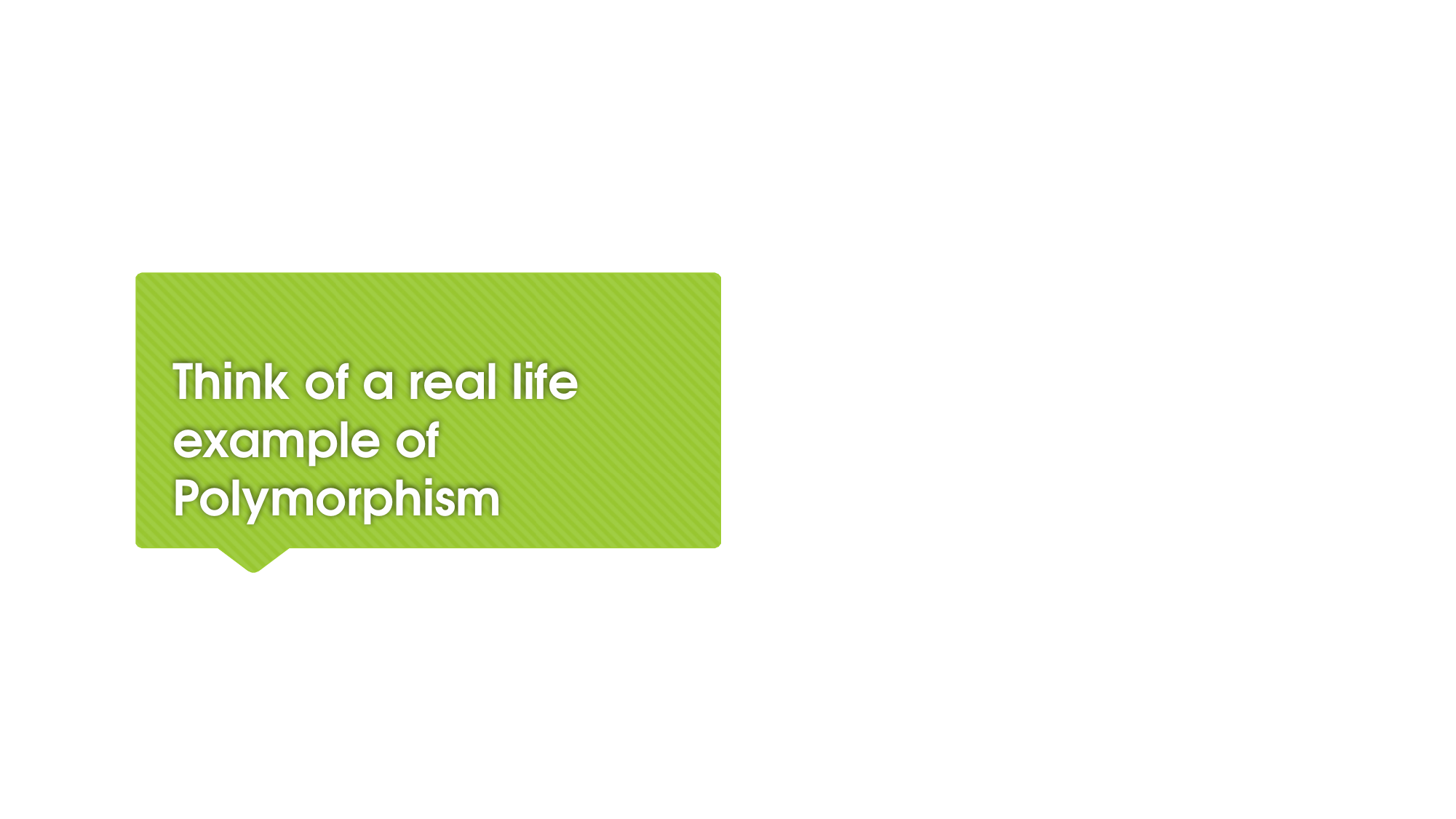

# Think of a real life example of Polymorphism